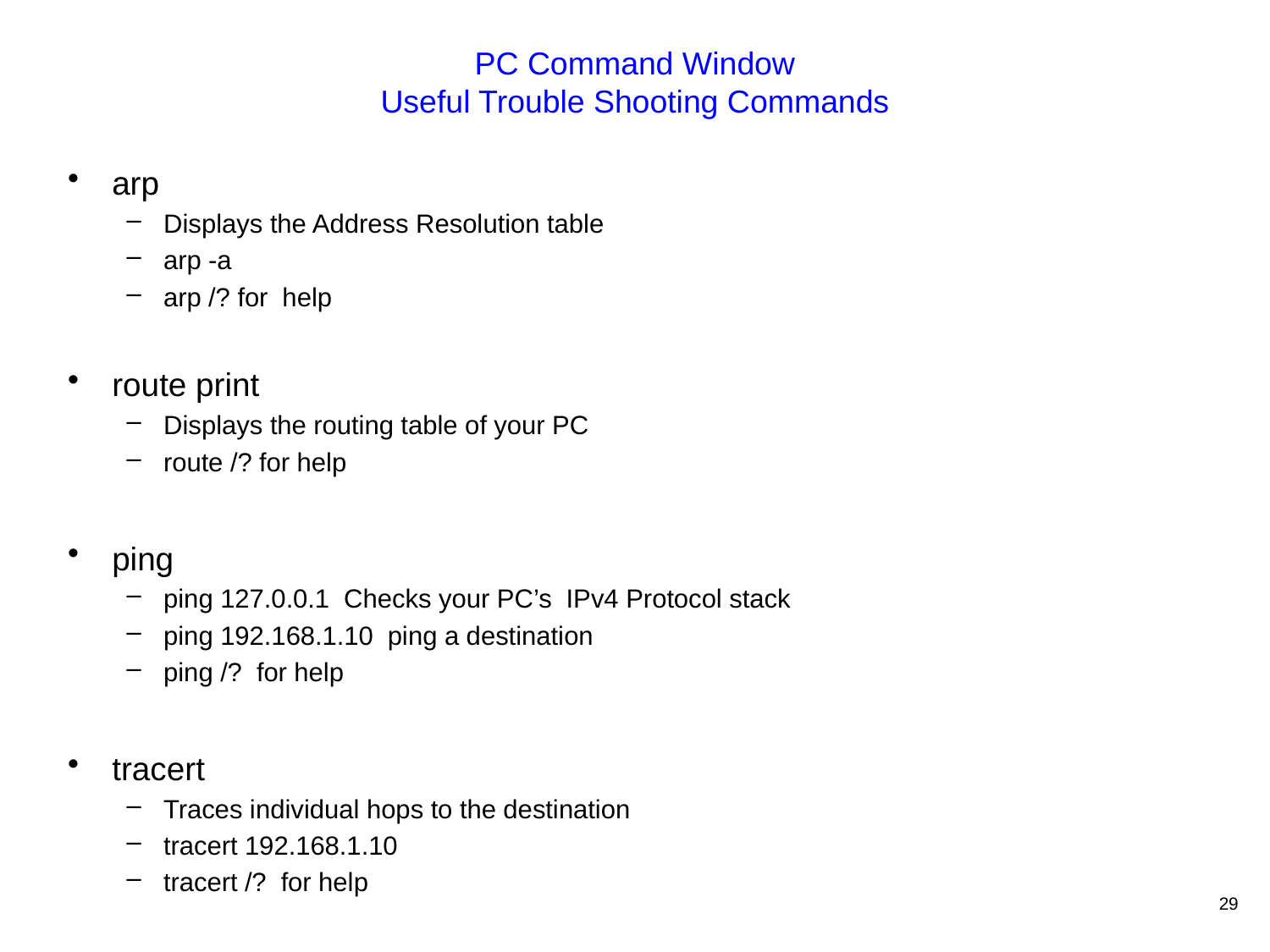

# PC Command Window Useful Trouble Shooting Commands
arp
Displays the Address Resolution table
arp -a
arp /? for  help

route print
Displays the routing table of your PC
route /? for help

ping
ping 127.0.0.1  Checks your PC’s  IPv4 Protocol stack
ping 192.168.1.10  ping a destination
ping /?  for help

tracert
Traces individual hops to the destination
tracert 192.168.1.10
tracert /?  for help

29